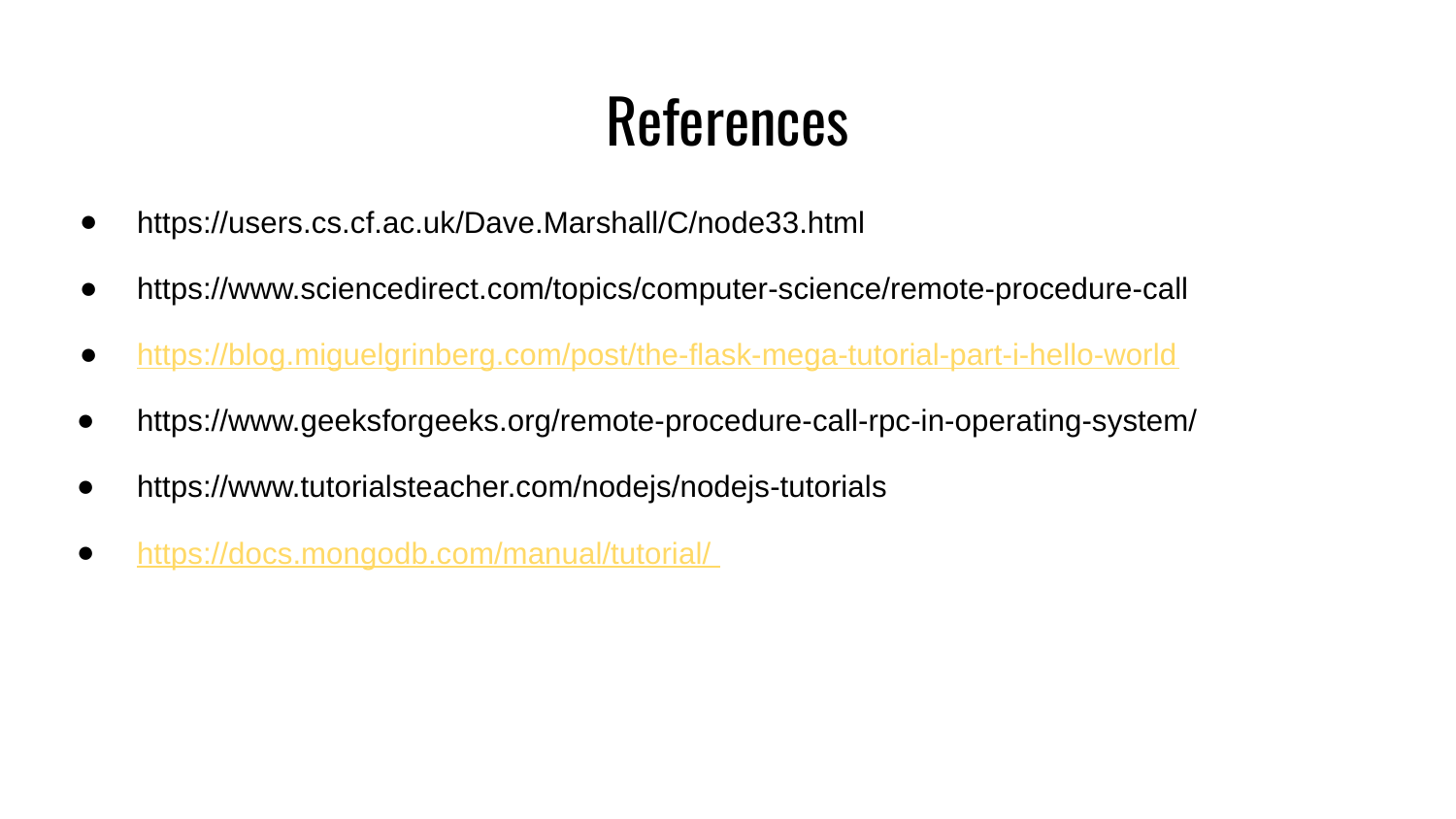

# References
https://users.cs.cf.ac.uk/Dave.Marshall/C/node33.html
https://www.sciencedirect.com/topics/computer-science/remote-procedure-call
https://blog.miguelgrinberg.com/post/the-flask-mega-tutorial-part-i-hello-world
https://www.geeksforgeeks.org/remote-procedure-call-rpc-in-operating-system/
https://www.tutorialsteacher.com/nodejs/nodejs-tutorials
https://docs.mongodb.com/manual/tutorial/